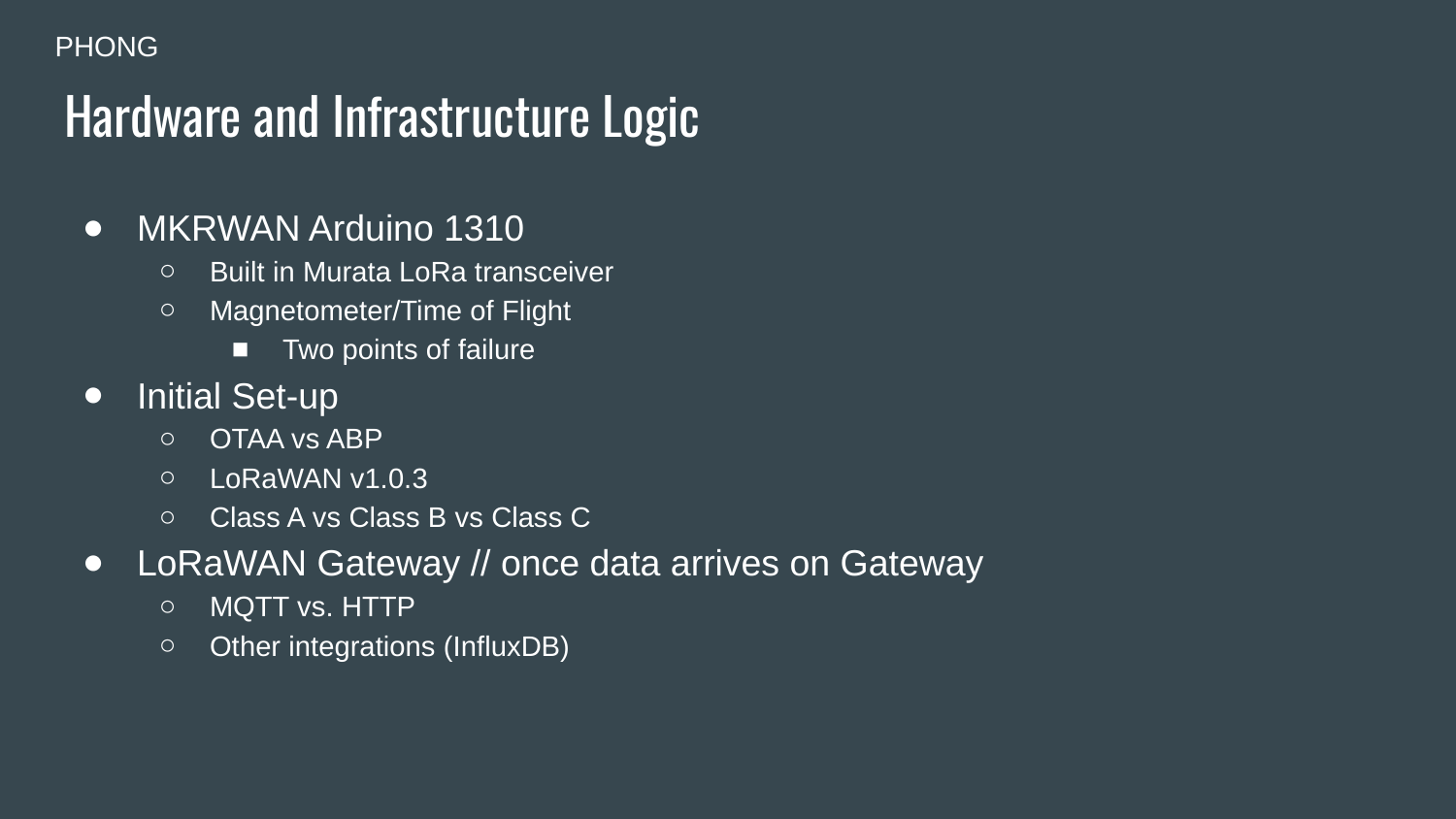

PHONG
# Hardware and Infrastructure Logic
MKRWAN Arduino 1310
Built in Murata LoRa transceiver
Magnetometer/Time of Flight
Two points of failure
Initial Set-up
OTAA vs ABP
LoRaWAN v1.0.3
Class A vs Class B vs Class C
LoRaWAN Gateway // once data arrives on Gateway
MQTT vs. HTTP
Other integrations (InfluxDB)